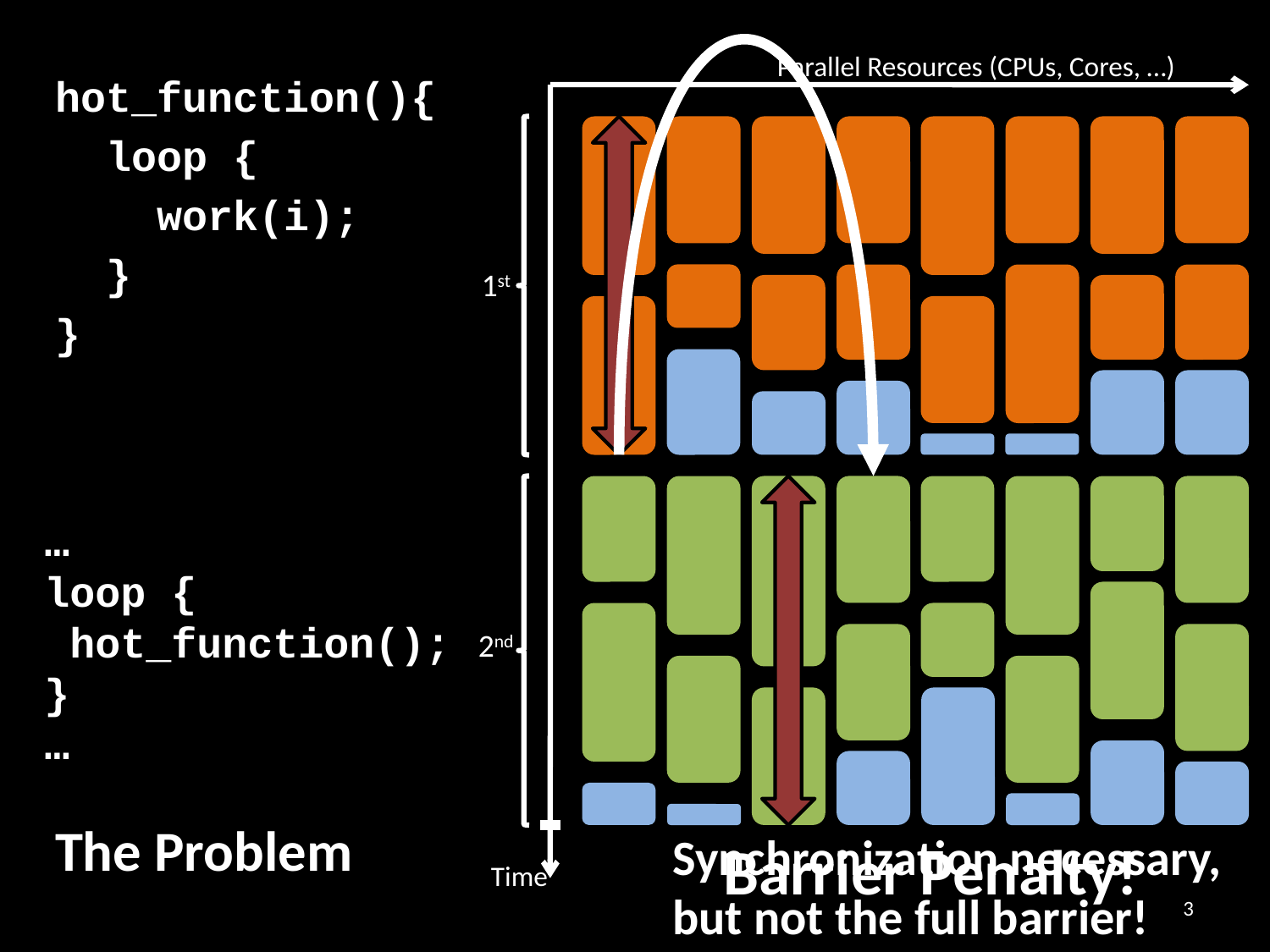

Parallel Resources (CPUs, Cores, …)
hot_function(){
  loop {
    work(i);
  }
}

1st

…
loop {
 hot_function();
}
…

2nd

# The Problem

Synchronization necessary,
but not the full barrier!
Barrier Penalty!
Time
3